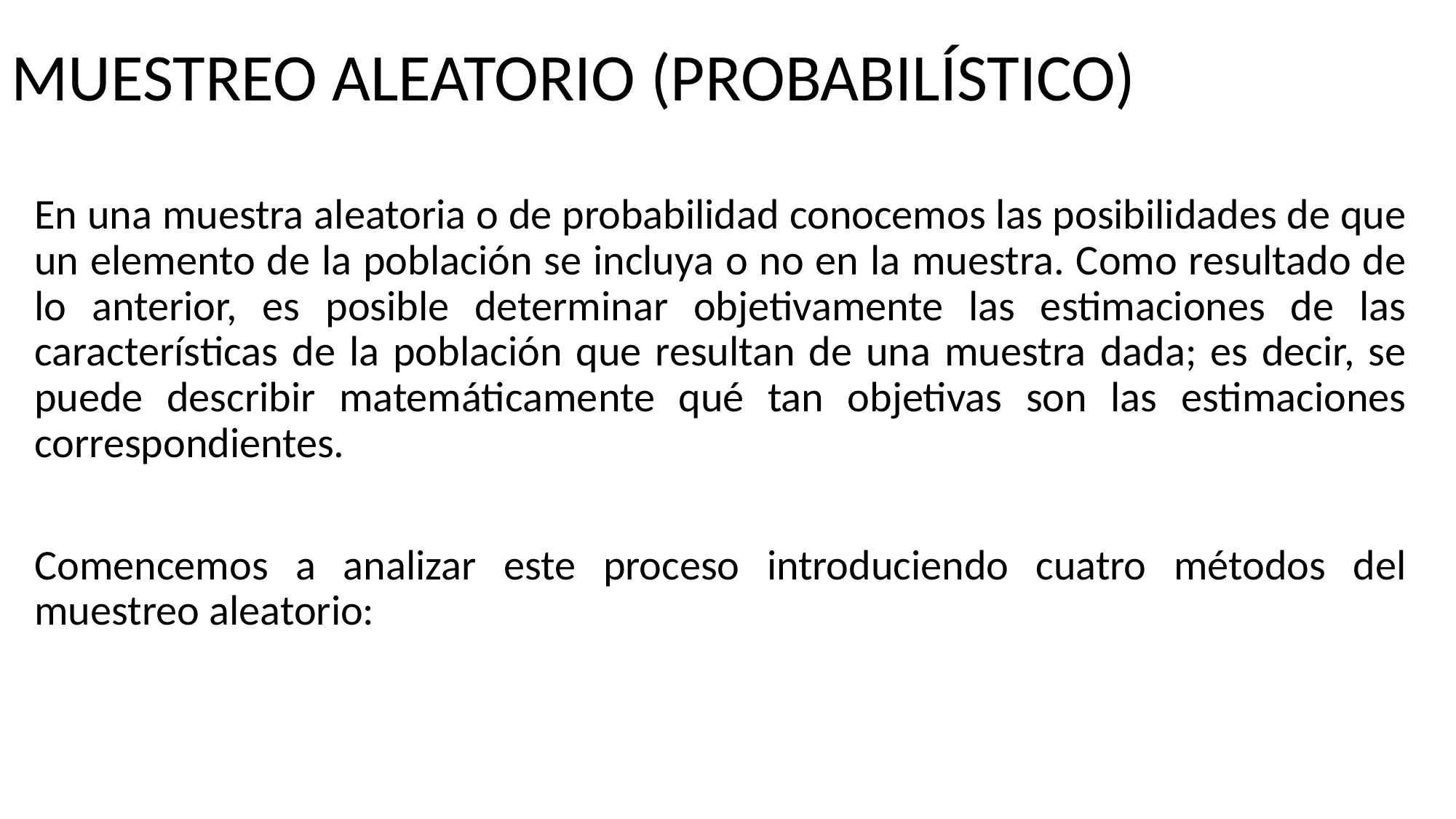

# MUESTREO ALEATORIO (PROBABILÍSTICO)
En una muestra aleatoria o de probabilidad conocemos las posibilidades de que un elemento de la población se incluya o no en la muestra. Como resultado de lo anterior, es posible determinar objetivamente las estimaciones de las características de la población que resultan de una muestra dada; es decir, se puede describir matemáticamente qué tan objetivas son las estimaciones correspondientes.

Comencemos a analizar este proceso introduciendo cuatro métodos del muestreo aleatorio: